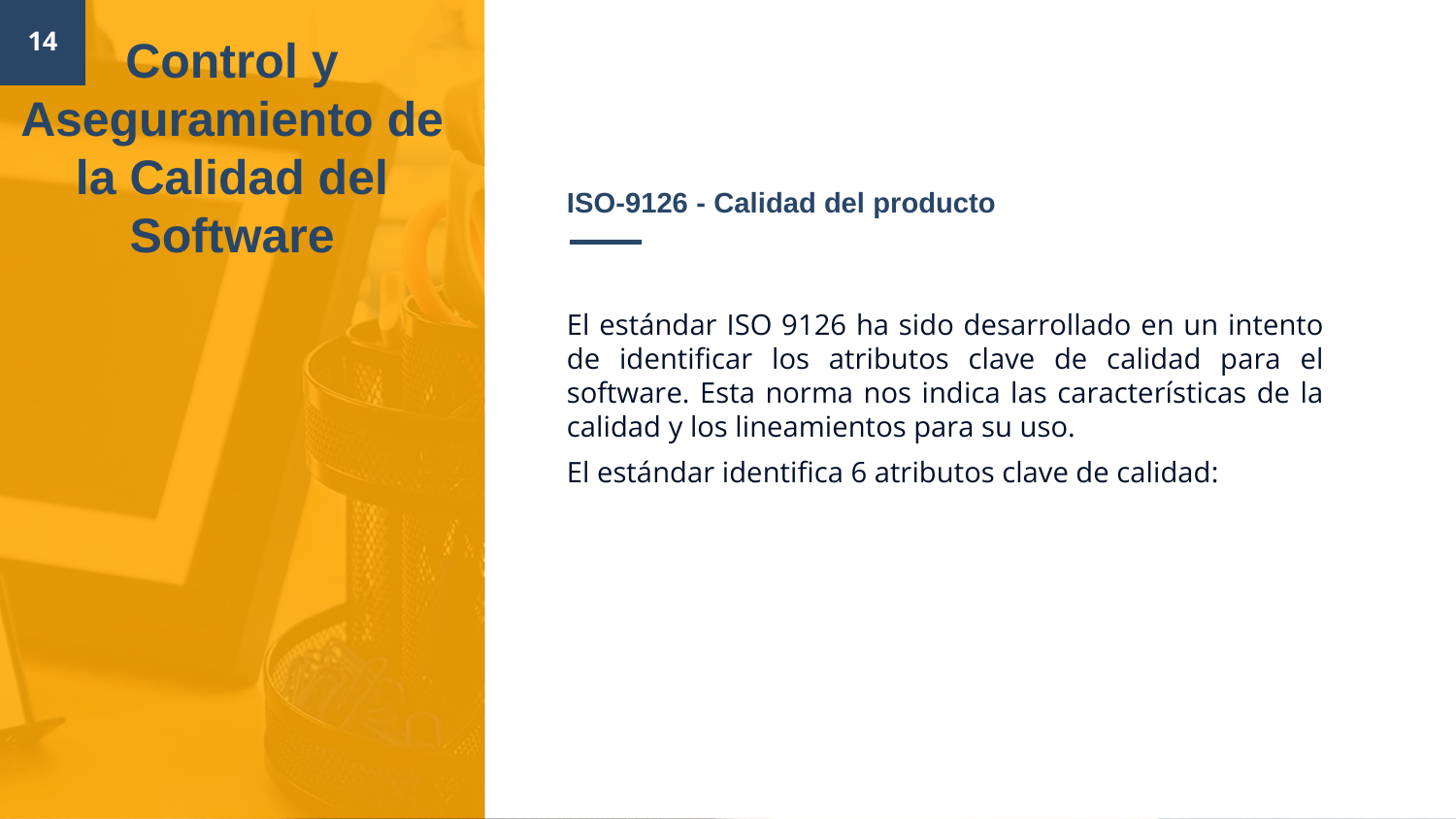

Control y Aseguramiento de la Calidad del Software
14
# ISO-9126 - Calidad del producto
El estándar ISO 9126 ha sido desarrollado en un intento de identificar los atributos clave de calidad para el software. Esta norma nos indica las características de la calidad y los lineamientos para su uso.
El estándar identifica 6 atributos clave de calidad: